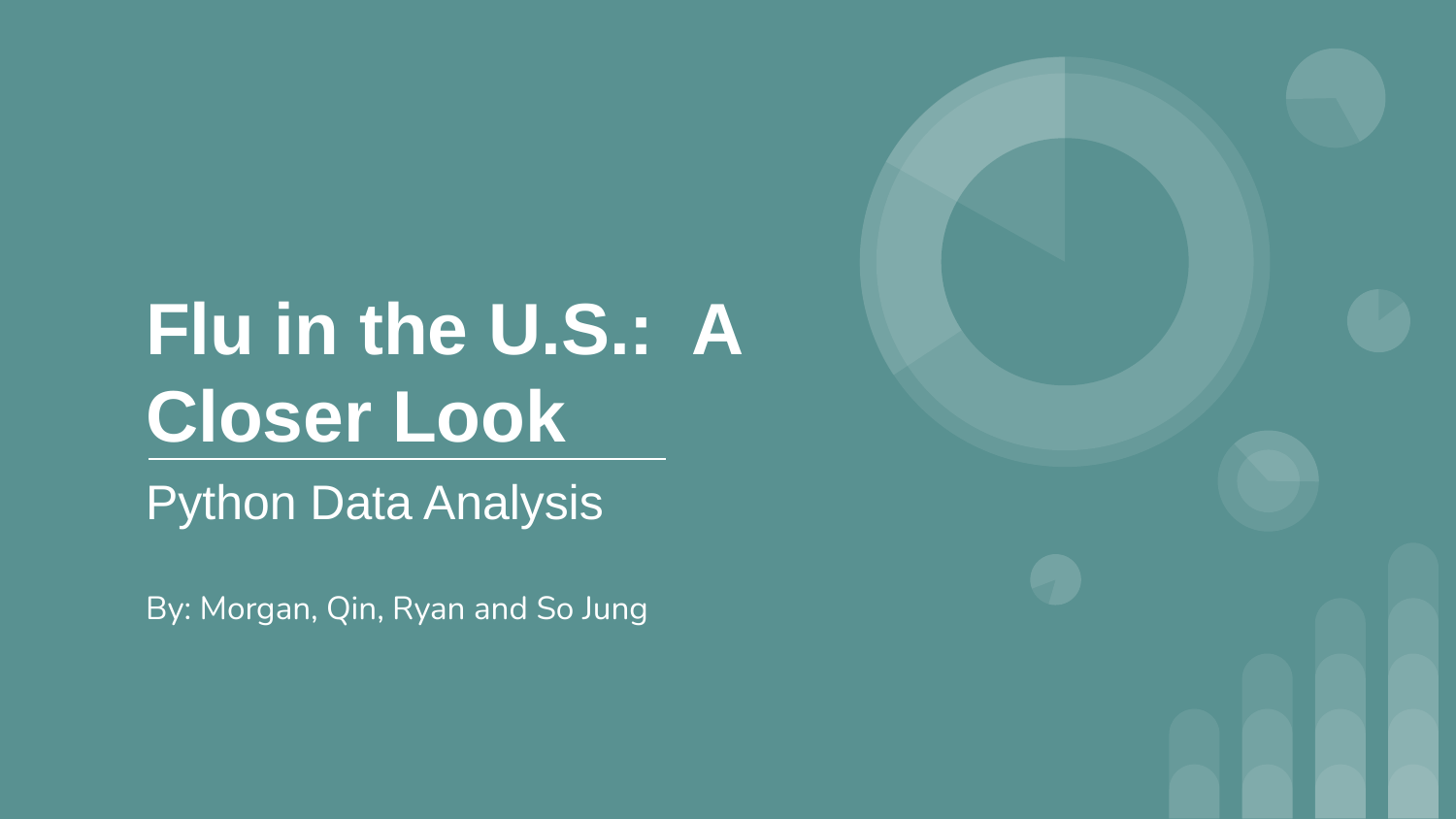

# Flu in the U.S.:  A Closer Look

Python Data Analysis
By: Morgan, Qin, Ryan and So Jung